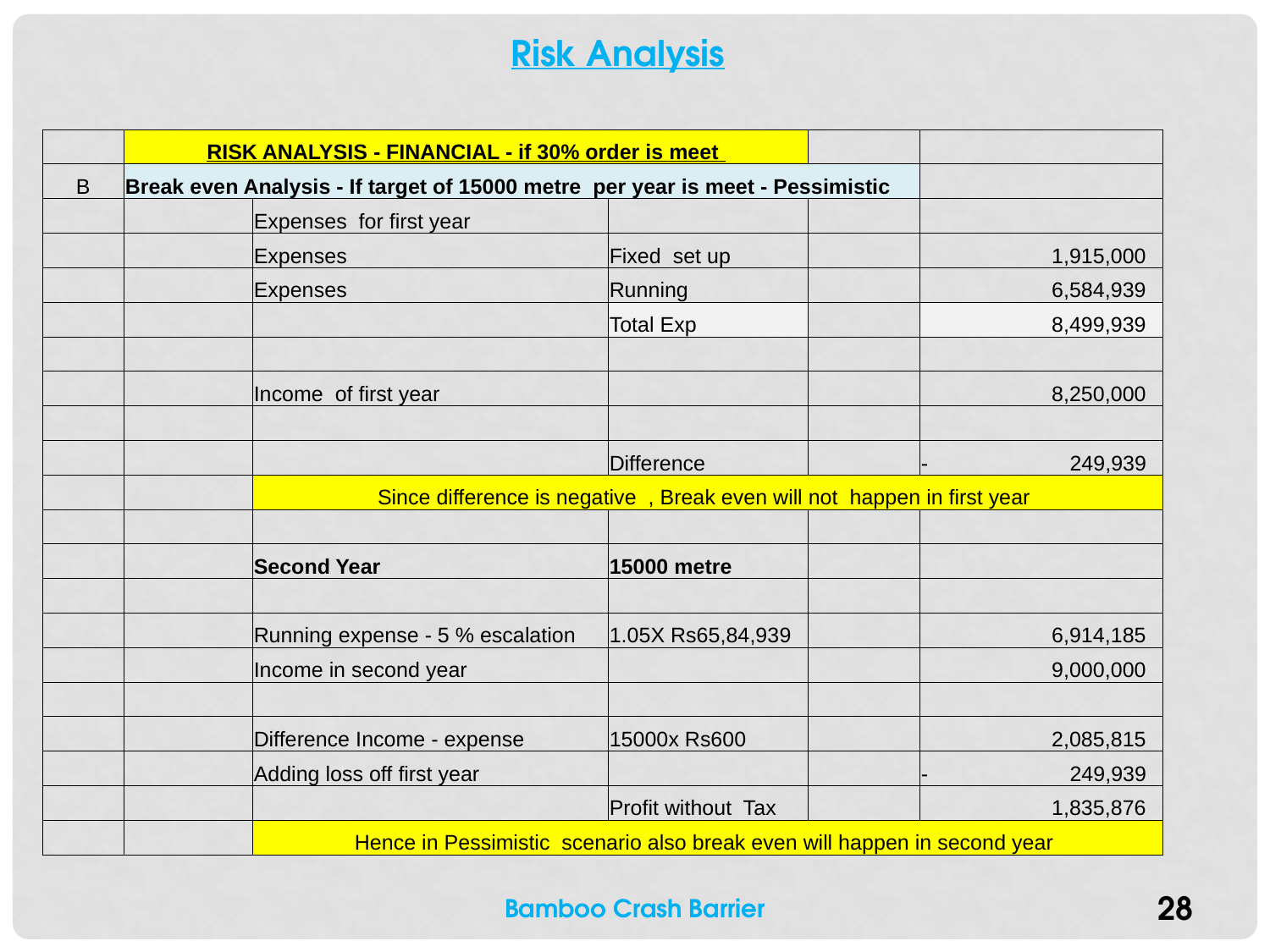

Risk Analysis
|  | RISK ANALYSIS - FINANCIAL - if 30% order is meet |  |  |  |  |
| --- | --- | --- | --- | --- | --- |
| B | Break even Analysis - If target of 15000 metre per year is meet - Pessimistic |  |  |  |  |
|  |  | Expenses for first year |  |  |  |
|  |  | Expenses | Fixed set up |  | 1,915,000 |
|  |  | Expenses | Running |  | 6,584,939 |
|  |  |  | Total Exp |  | 8,499,939 |
|  |  |  |  |  |  |
|  |  | Income of first year |  |  | 8,250,000 |
|  |  |  |  |  |  |
|  |  |  | Difference |  | - 249,939 |
|  |  | Since difference is negative , Break even will not happen in first year |  |  |  |
|  |  |  |  |  |  |
|  |  | Second Year | 15000 metre |  |  |
|  |  |  |  |  |  |
|  |  | Running expense - 5 % escalation | 1.05X Rs65,84,939 |  | 6,914,185 |
|  |  | Income in second year |  |  | 9,000,000 |
|  |  |  |  |  |  |
|  |  | Difference Income - expense | 15000x Rs600 |  | 2,085,815 |
|  |  | Adding loss off first year |  |  | - 249,939 |
|  |  |  | Profit without Tax |  | 1,835,876 |
|  |  | Hence in Pessimistic scenario also break even will happen in second year |  |  |  |
Bamboo Crash Barrier
28